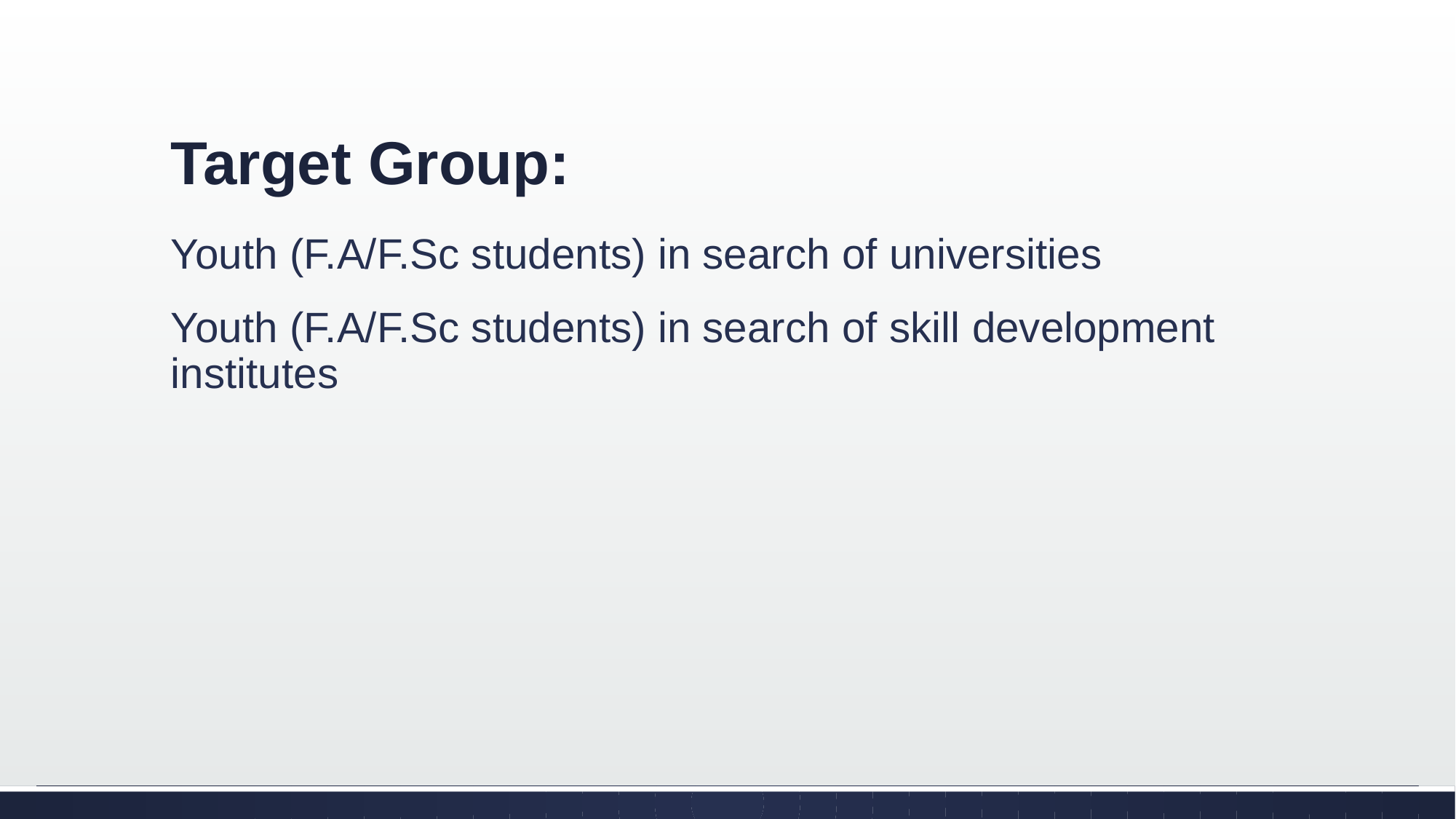

# Target Group:
Youth (F.A/F.Sc students) in search of universities
Youth (F.A/F.Sc students) in search of skill development institutes